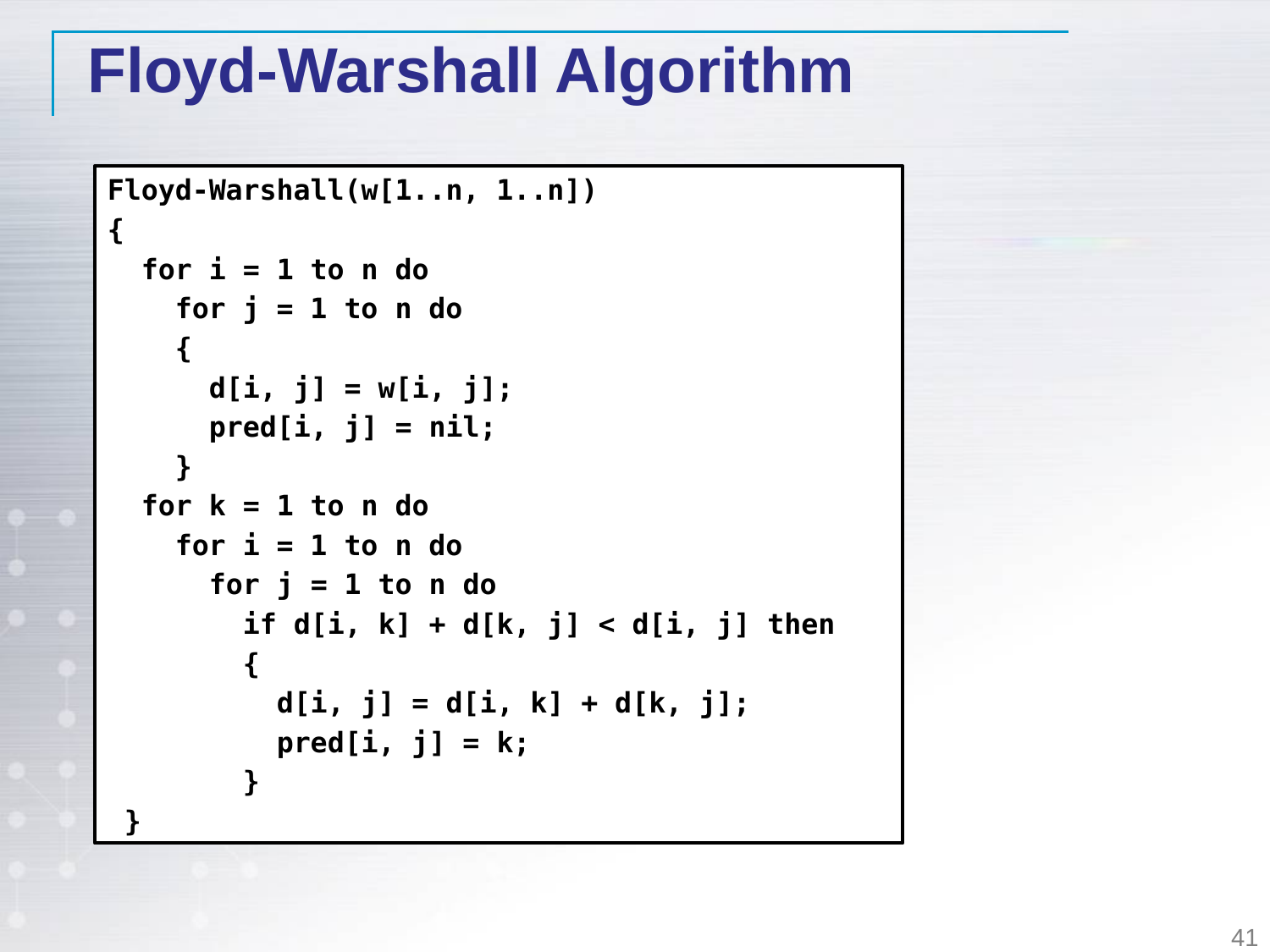

Floyd-Warshall Algorithm
Floyd-Warshall(w[1..n, 1..n])
{
  for i = 1 to n do
    for j = 1 to n do
    {
      d[i, j] = w[i, j];
      pred[i, j] = nil;
    }
  for k = 1 to n do
    for i = 1 to n do
      for j = 1 to n do
        if d[i, k] + d[k, j] < d[i, j] then
        {
          d[i, j] = d[i, k] + d[k, j];
          pred[i, j] = k;
        }
 }
41